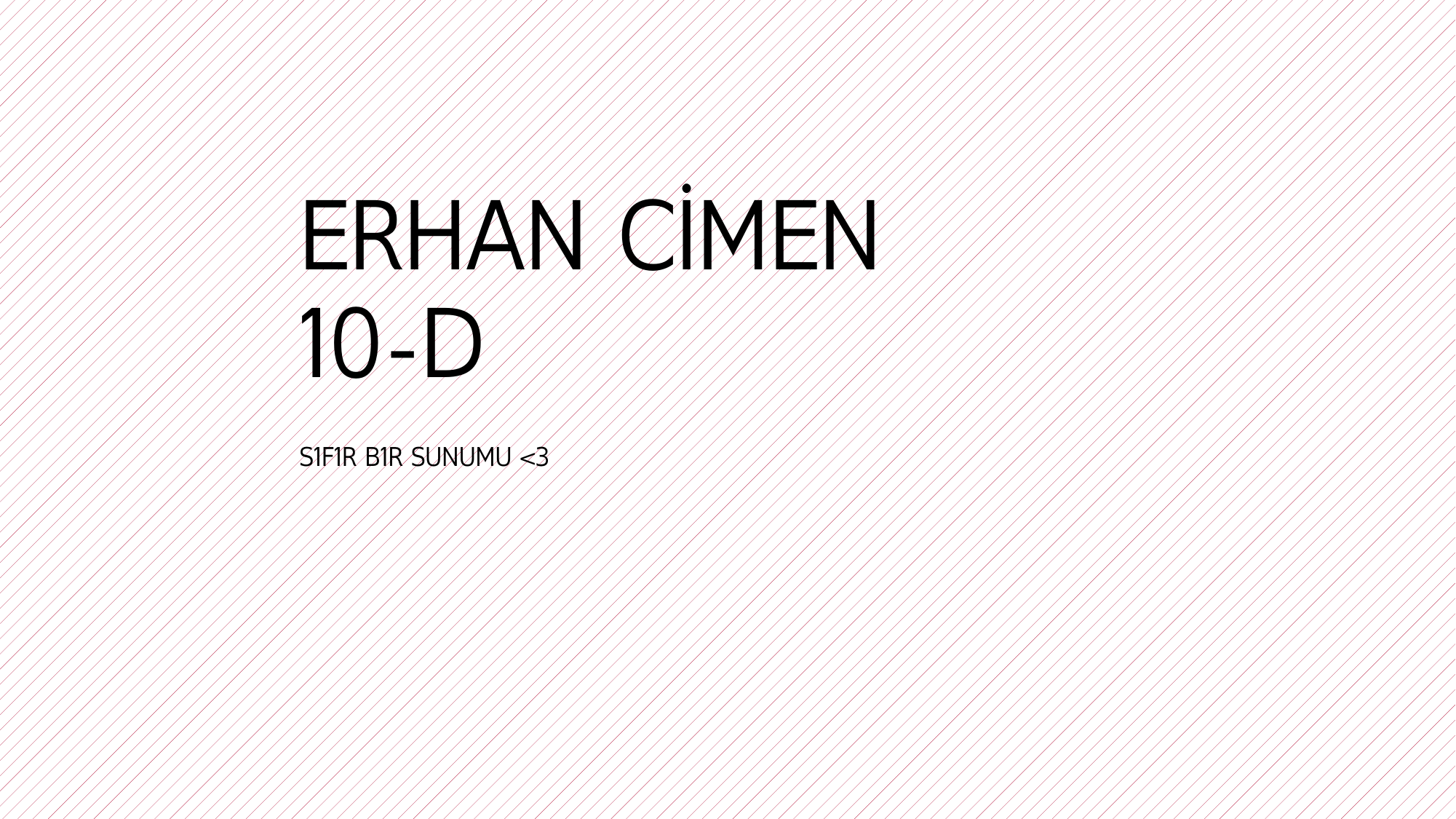

# Erhan cimen 10-D
S1F1R B1R SUNUMU <3